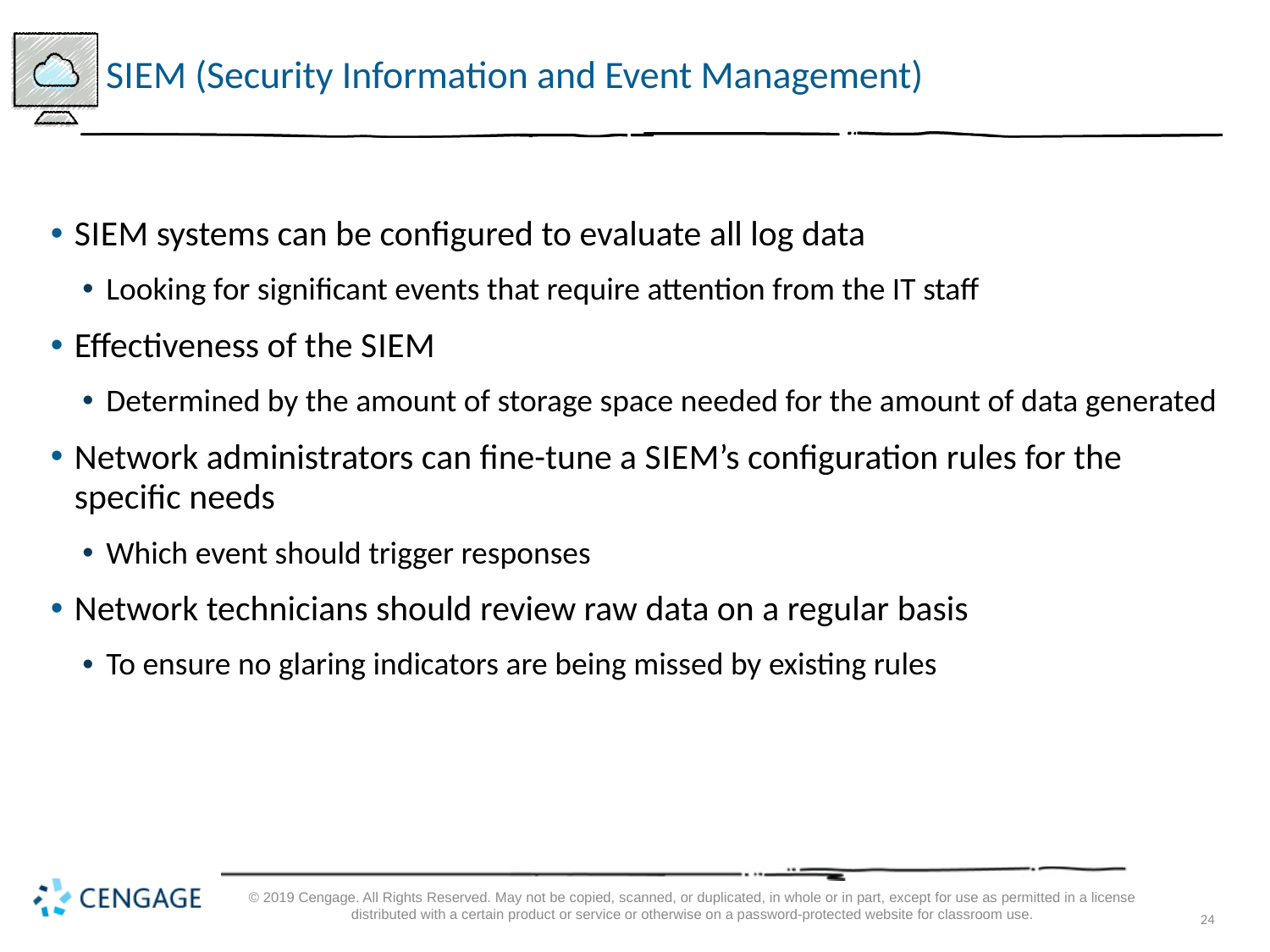

# S I E M (Security Information and Event Management)
S I E M systems can be configured to evaluate all log data
Looking for significant events that require attention from the IT staff
Effectiveness of the S I E M
Determined by the amount of storage space needed for the amount of data generated
Network administrators can fine-tune a S I E M’s configuration rules for the specific needs
Which event should trigger responses
Network technicians should review raw data on a regular basis
To ensure no glaring indicators are being missed by existing rules
© 2019 Cengage. All Rights Reserved. May not be copied, scanned, or duplicated, in whole or in part, except for use as permitted in a license distributed with a certain product or service or otherwise on a password-protected website for classroom use.